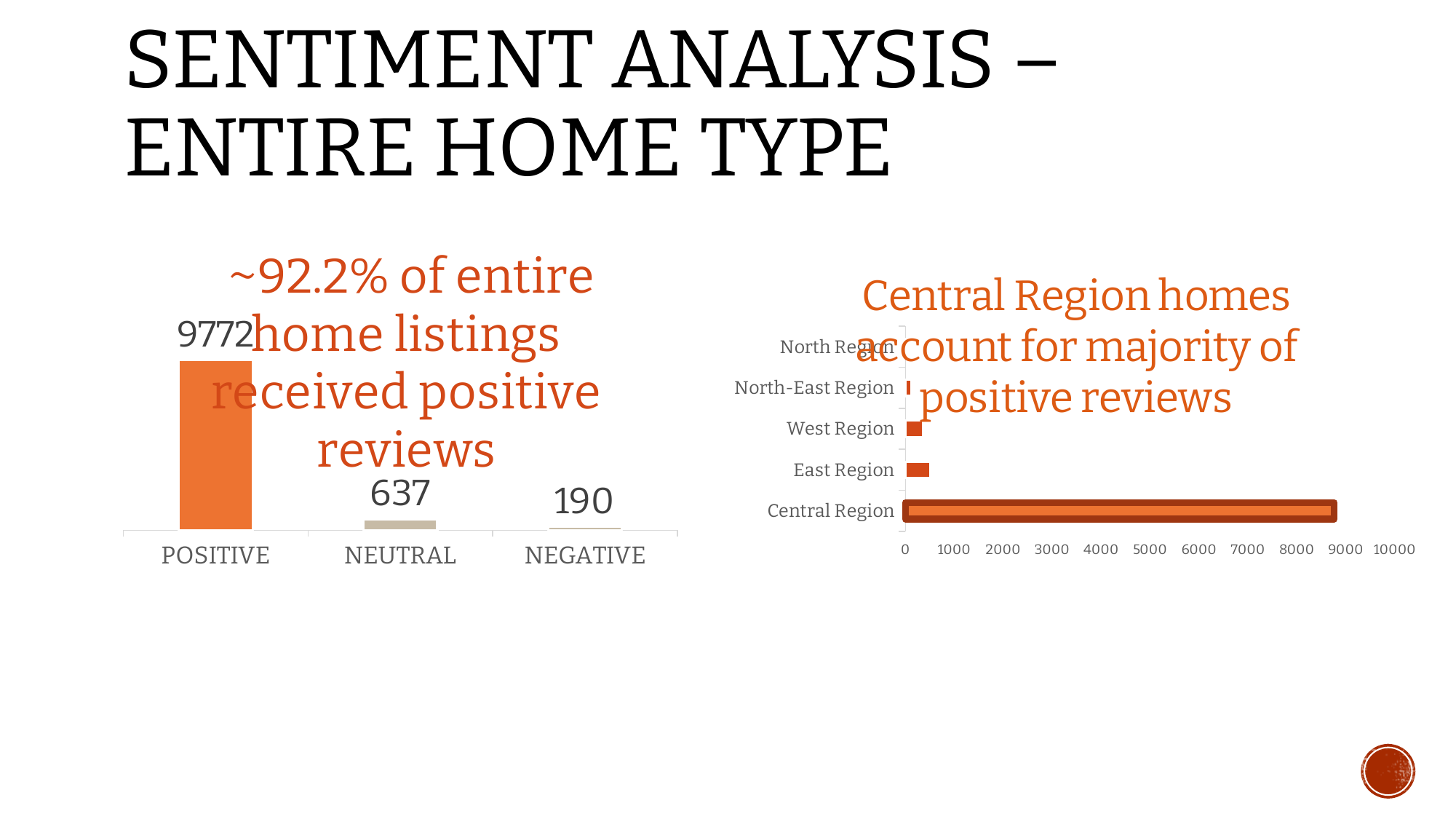

# Sentiment Analysis – Entire home TYPE

### Chart:  ~92.2% of entire home listings received positive reviews

| Category | Total |
|---|---|
| POSITIVE | 9772.0 |
| NEUTRAL | 637.0 |
| NEGATIVE | 190.0 |

### Chart: Central Region homes account for majority of positive reviews

| Category | Total |
|---|---|
| Central Region | 8763.0 |
| East Region | 504.0 |
| West Region | 354.0 |
| North-East Region | 130.0 |
| North Region | 21.0 |